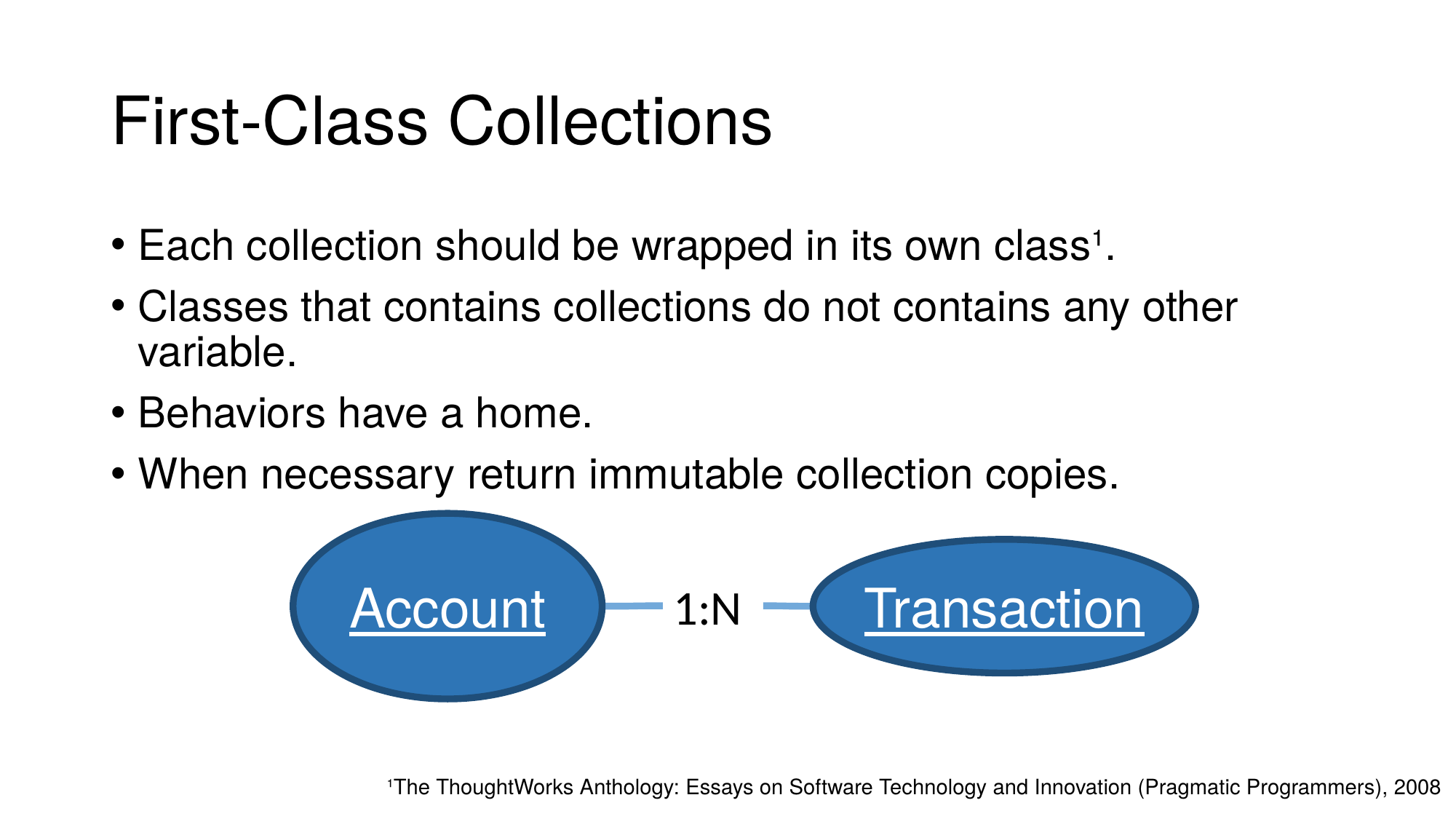

# First-Class Collections
Each collection should be wrapped in its own class¹.
Classes that contains collections do not contains any other variable.
Behaviors have a home.
When necessary return immutable collection copies.

Account
Transaction
1:N
¹The ThoughtWorks Anthology: Essays on Software Technology and Innovation (Pragmatic Programmers), 2008